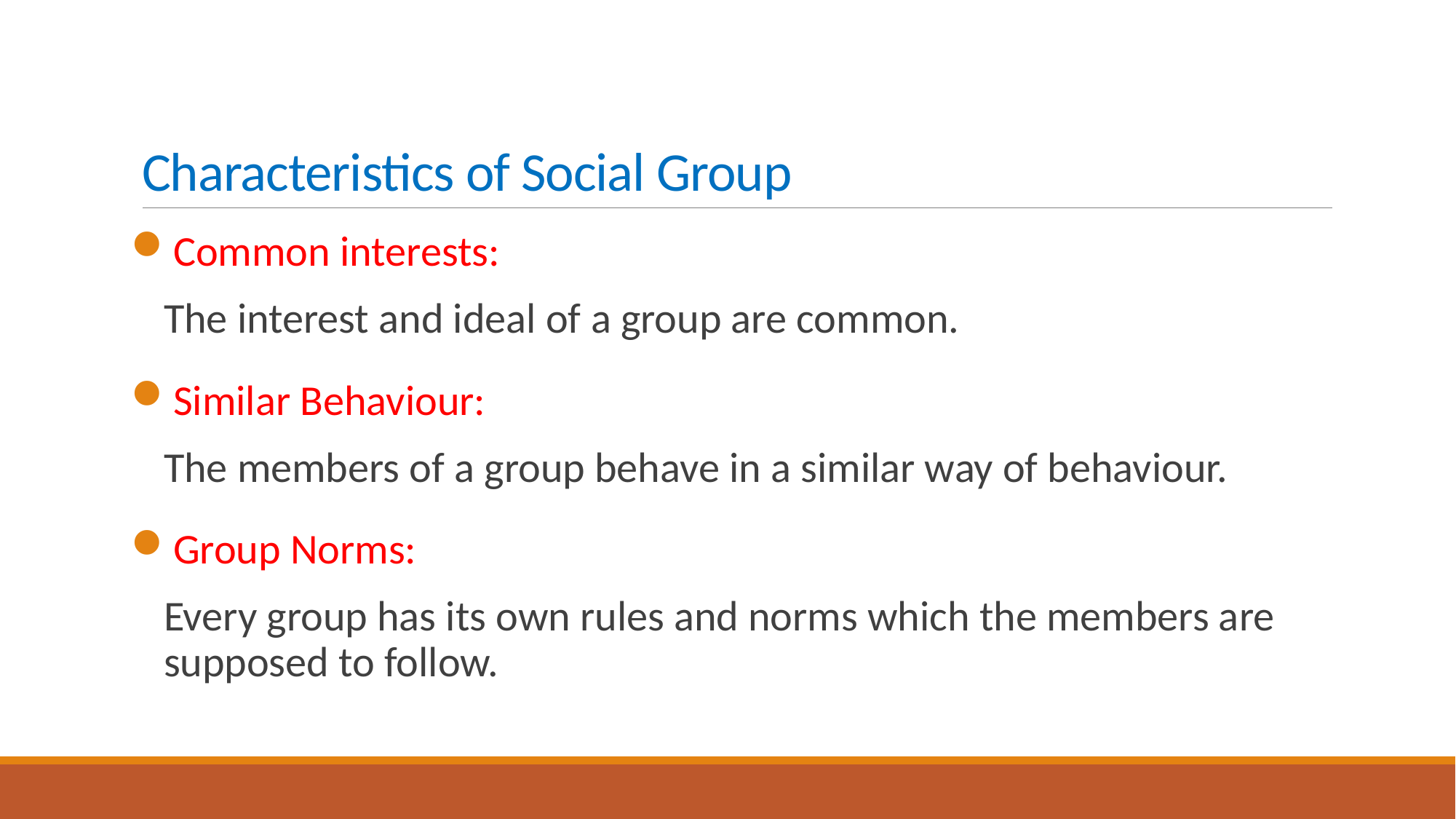

# Characteristics of Social Group
Common interests:
The interest and ideal of a group are common.
Similar Behaviour:
The members of a group behave in a similar way of behaviour.
Group Norms:
Every group has its own rules and norms which the members are supposed to follow.